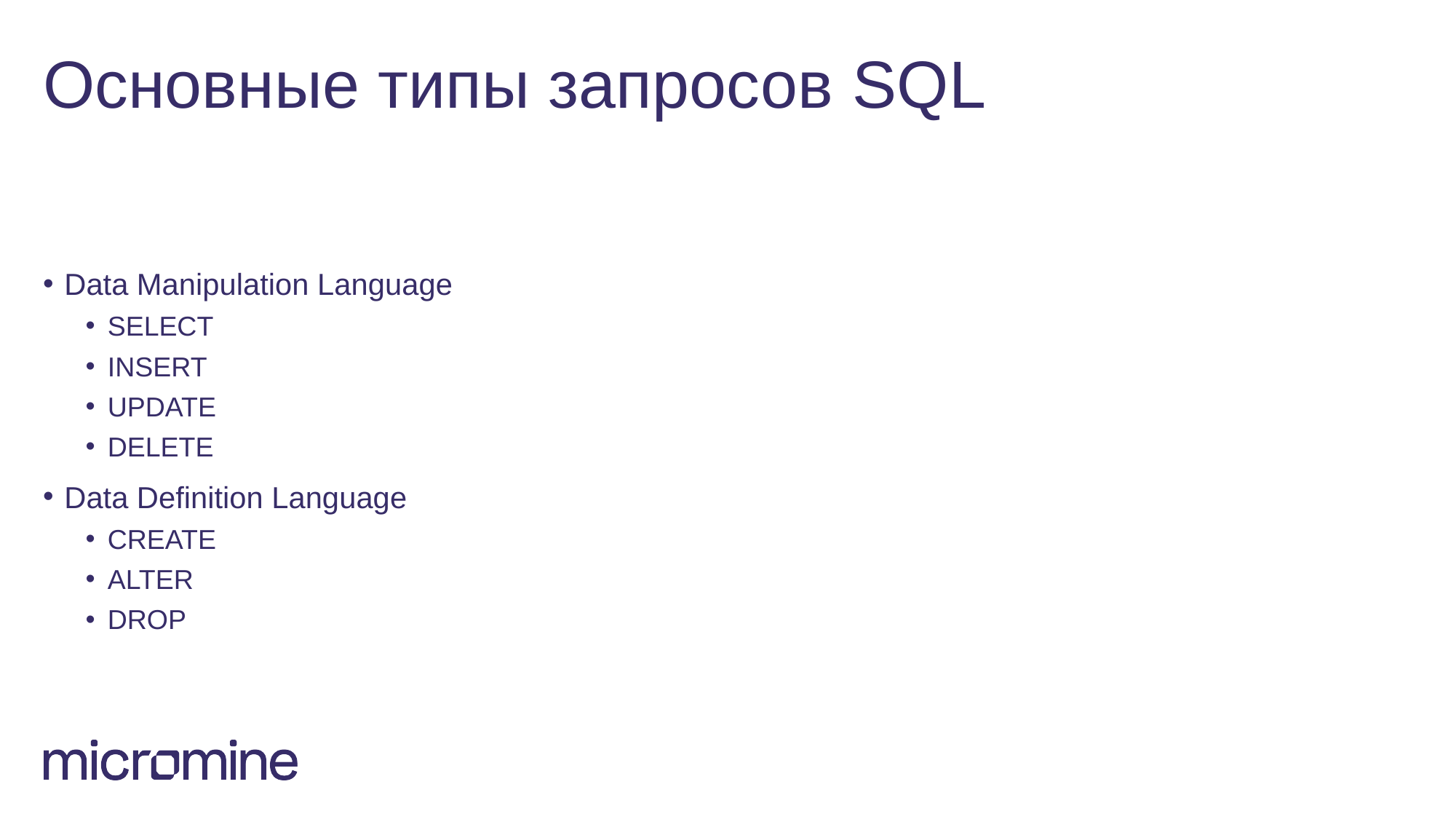

# Основные типы запросов SQL

Data Manipulation Language
SELECT
INSERT
UPDATE
DELETE
Data Definition Language
CREATE
ALTER
DROP